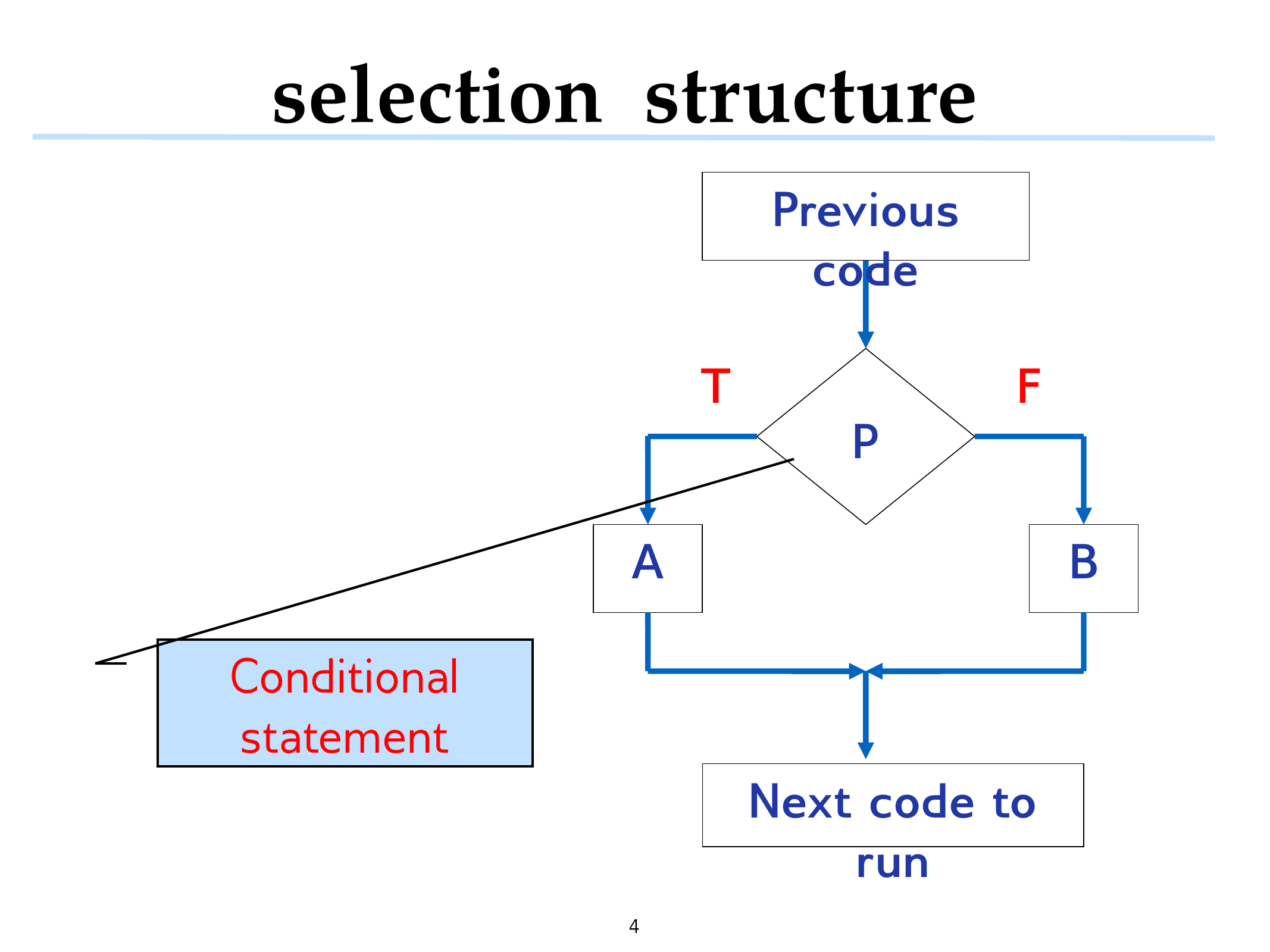

# selection  structure
Previous code

p

A
B

T
F
Next code to run
Conditional statement
4